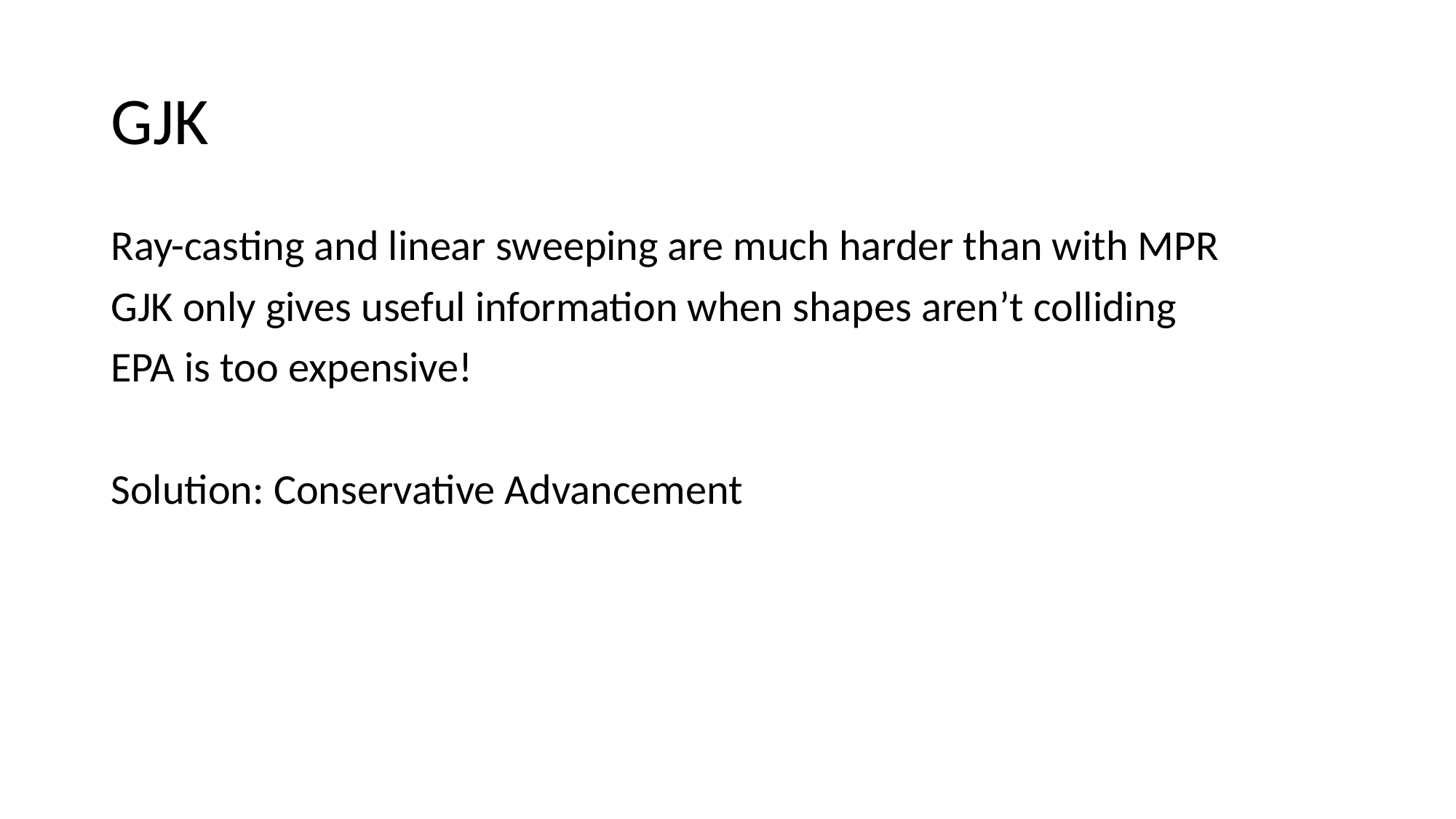

# GJK
Ray-casting and linear sweeping are much harder than with MPR
GJK only gives useful information when shapes aren’t colliding
EPA is too expensive!

Solution: Conservative Advancement